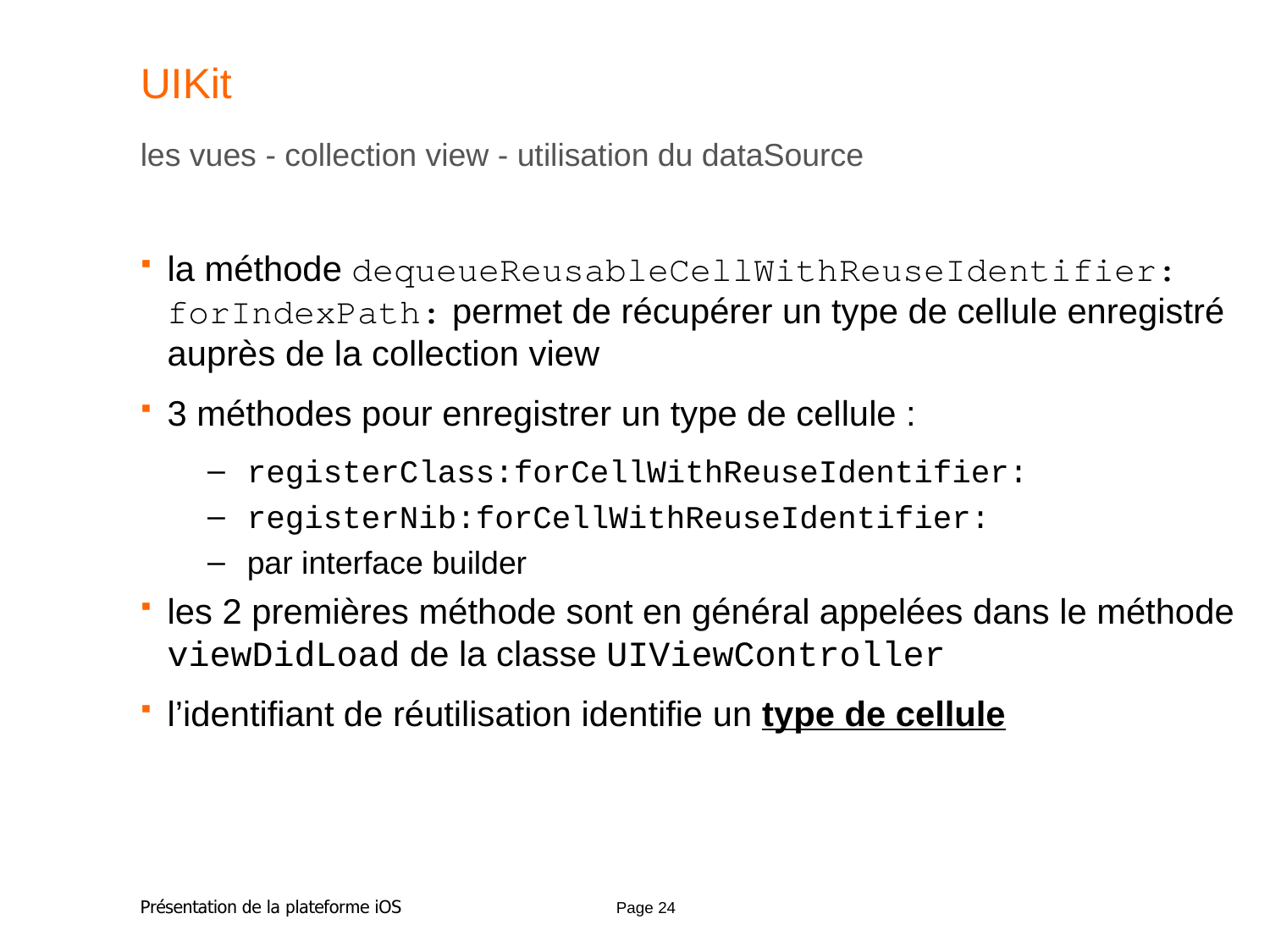

# UIKit
les vues - collection view - utilisation du dataSource

la méthode dequeueReusableCellWithReuseIdentifier: forIndexPath: permet de récupérer un type de cellule enregistré auprès de la collection view
3 méthodes pour enregistrer un type de cellule :
registerClass:forCellWithReuseIdentifier:
registerNib:forCellWithReuseIdentifier:
par interface builder
les 2 premières méthode sont en général appelées dans le méthode viewDidLoad de la classe UIViewController
l’identifiant de réutilisation identifie un type de cellule
Présentation de la plateforme iOS